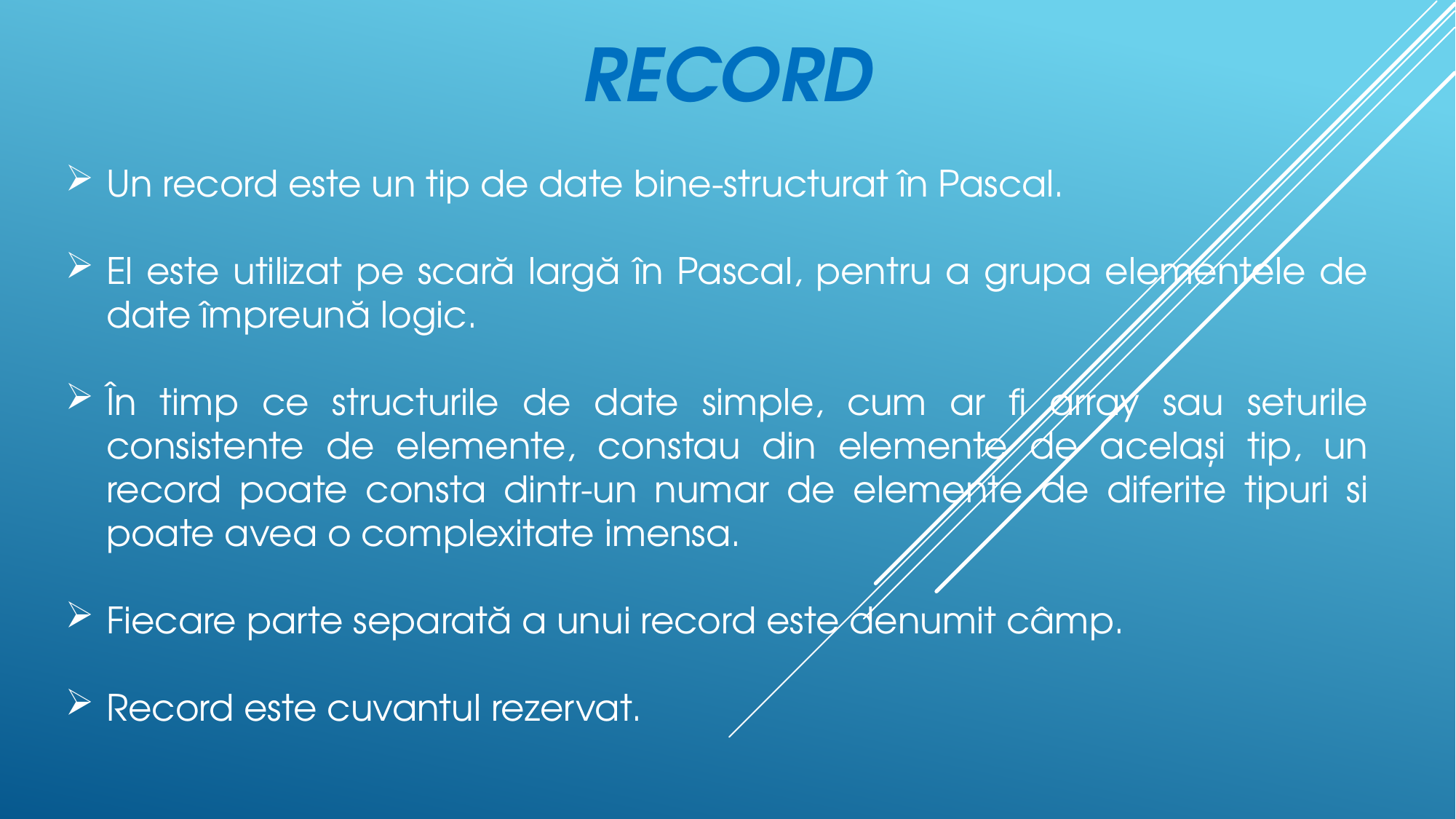

# Record
Un record este un tip de date bine-structurat în Pascal.

El este utilizat pe scară largă în Pascal, pentru a grupa elementele de date împreună logic.

În timp ce structurile de date simple, cum ar fi array sau seturile consistente de elemente, constau din elemente de același tip, un record poate consta dintr-un numar de elemente de diferite tipuri si poate avea o complexitate imensa.

Fiecare parte separată a unui record este denumit câmp.

Record este cuvantul rezervat.